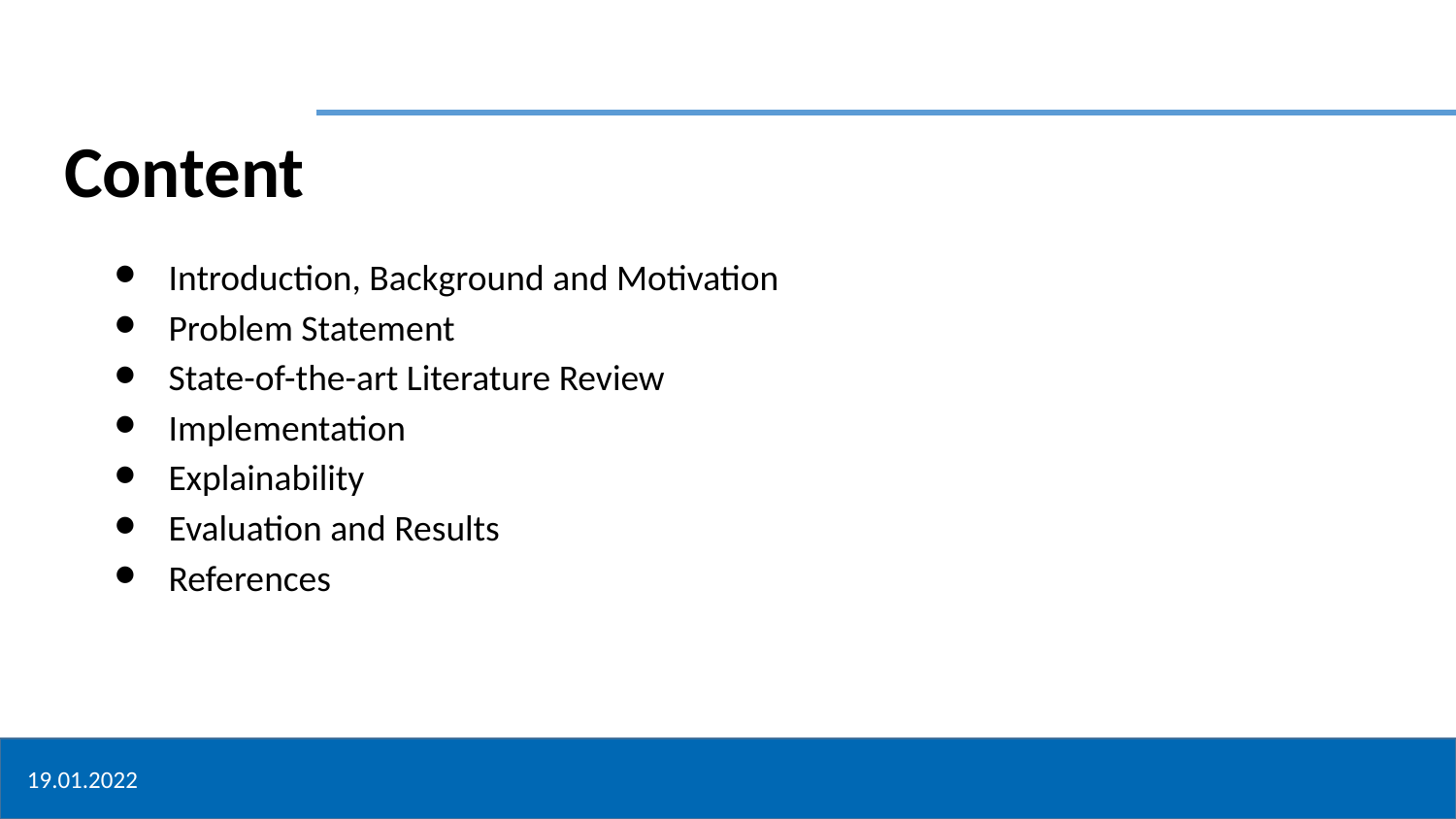

Content
Introduction, Background and Motivation
Problem Statement
State-of-the-art Literature Review
Implementation
Explainability
Evaluation and Results
References

19.01.2022